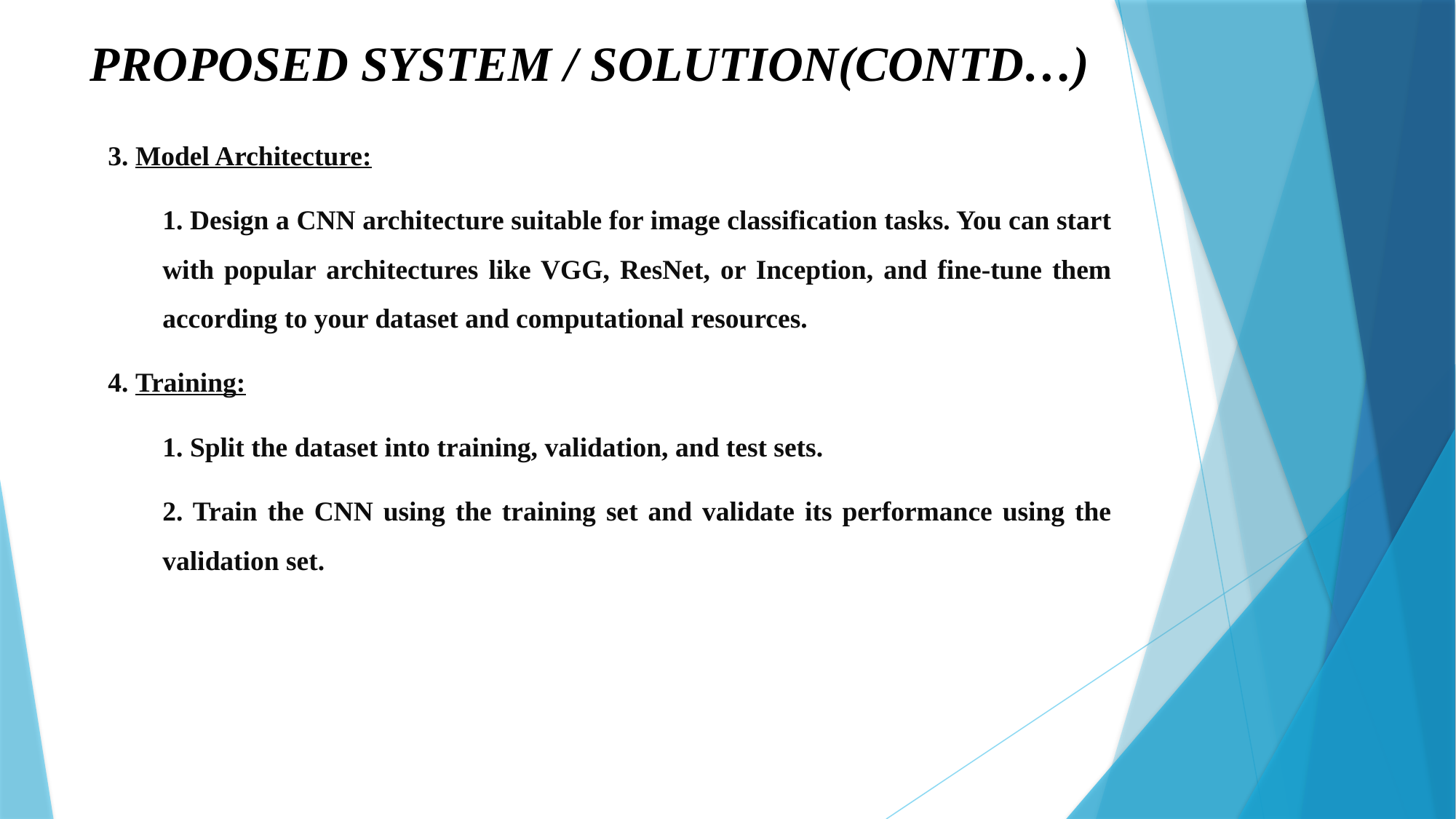

# PROPOSED SYSTEM / SOLUTION(CONTD…)
3. Model Architecture:
1. Design a CNN architecture suitable for image classification tasks. You can start with popular architectures like VGG, ResNet, or Inception, and fine-tune them according to your dataset and computational resources.
4. Training:
1. Split the dataset into training, validation, and test sets.
2. Train the CNN using the training set and validate its performance using the validation set.